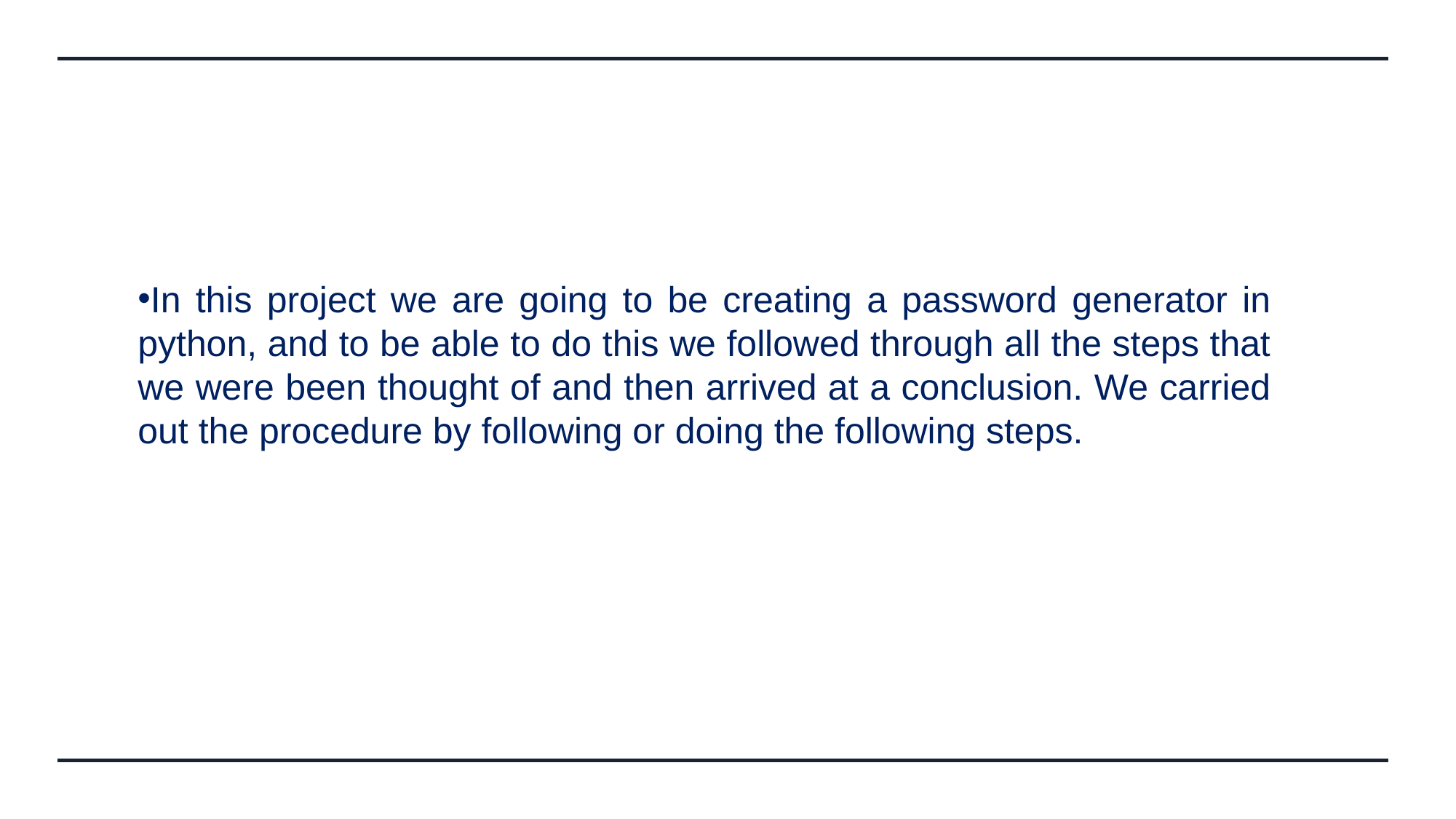

In this project we are going to be creating a password generator in python, and to be able to do this we followed through all the steps that we were been thought of and then arrived at a conclusion. We carried out the procedure by following or doing the following steps.